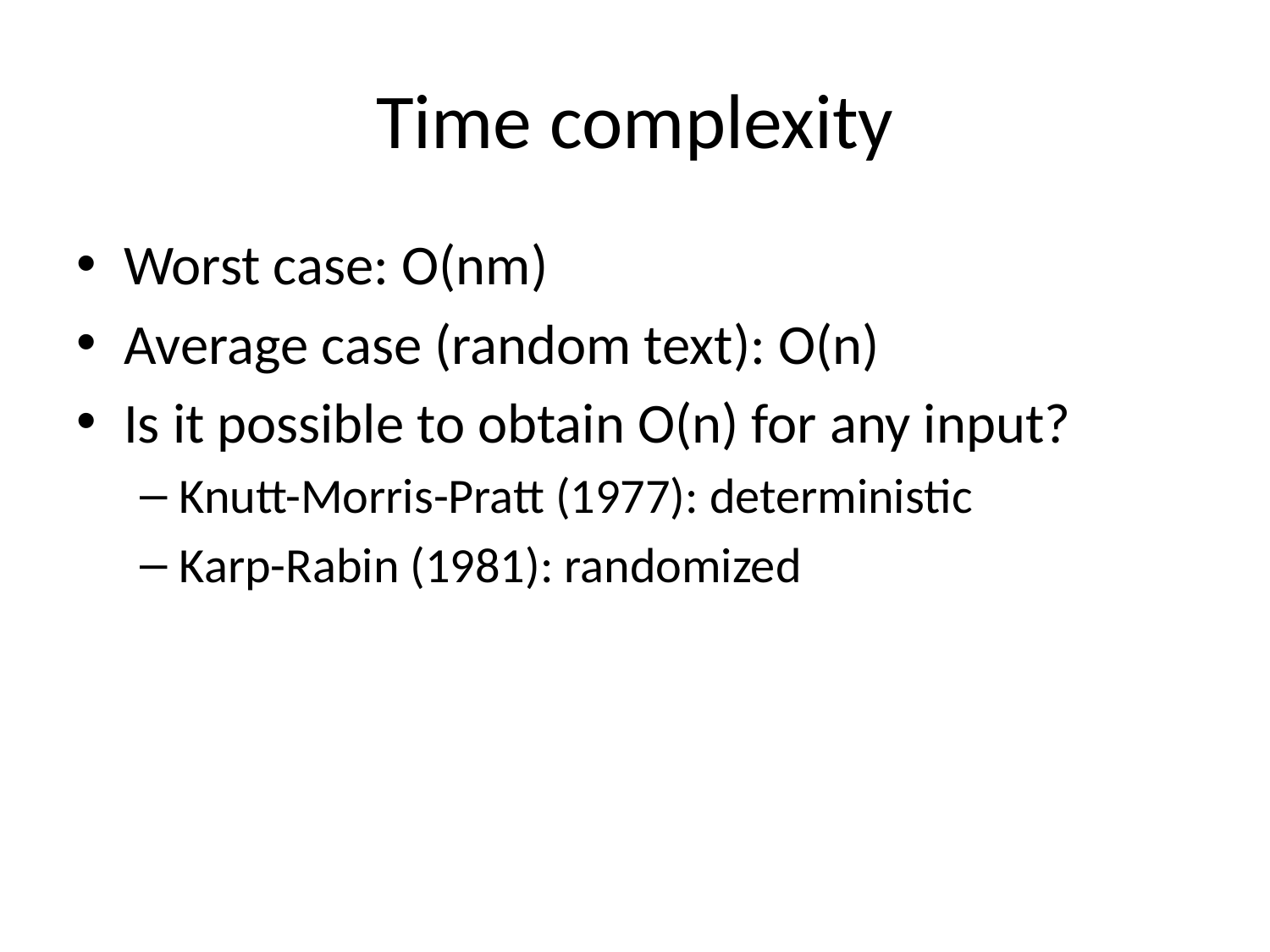

# Time complexity
Worst case: O(nm)
Average case (random text): O(n)
Is it possible to obtain O(n) for any input?
Knutt-Morris-Pratt (1977): deterministic
Karp-Rabin (1981): randomized